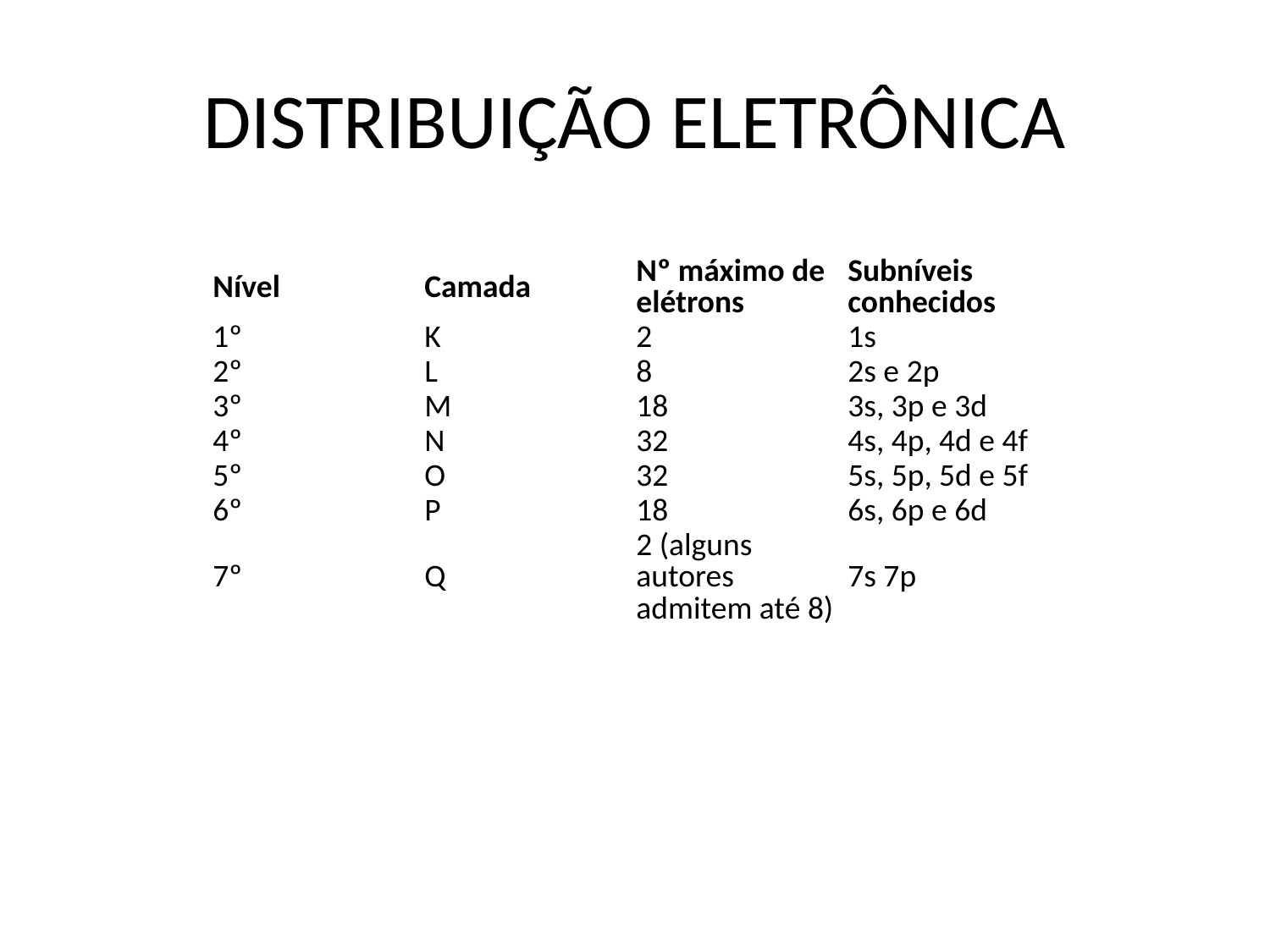

# DISTRIBUIÇÃO ELETRÔNICA
| Nível | Camada | Nº máximo de elétrons | Subníveis conhecidos |
| --- | --- | --- | --- |
| 1º | K | 2 | 1s |
| 2º | L | 8 | 2s e 2p |
| 3º | M | 18 | 3s, 3p e 3d |
| 4º | N | 32 | 4s, 4p, 4d e 4f |
| 5º | O | 32 | 5s, 5p, 5d e 5f |
| 6º | P | 18 | 6s, 6p e 6d |
| 7º | Q | 2 (alguns autores admitem até 8) | 7s 7p |